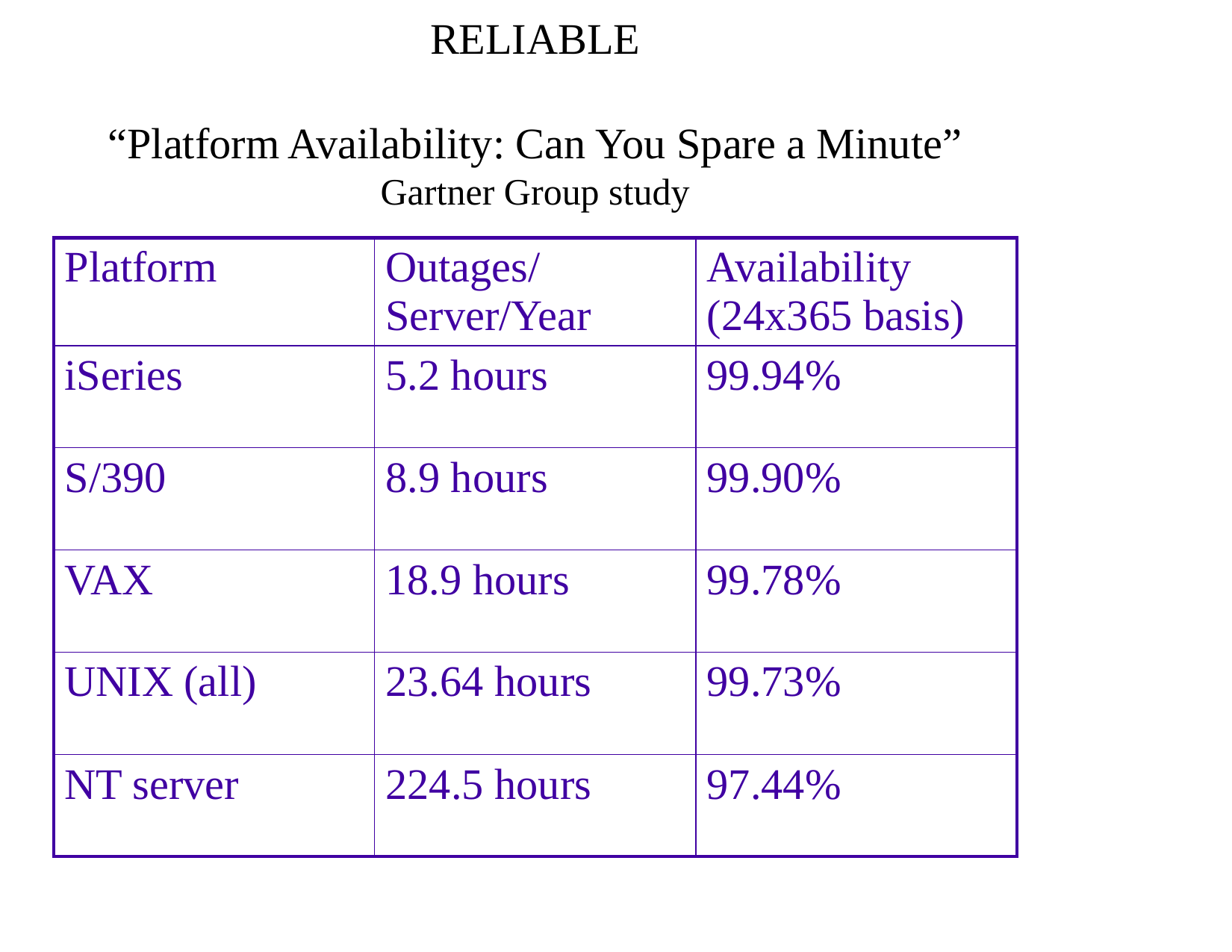

# RELIABLE “Platform Availability: Can You Spare a Minute” Gartner Group study
| Platform | Outages/Server/Year | Availability (24x365 basis) |
| --- | --- | --- |
| iSeries | 5.2 hours | 99.94% |
| S/390 | 8.9 hours | 99.90% |
| VAX | 18.9 hours | 99.78% |
| UNIX (all) | 23.64 hours | 99.73% |
| NT server | 224.5 hours | 97.44% |